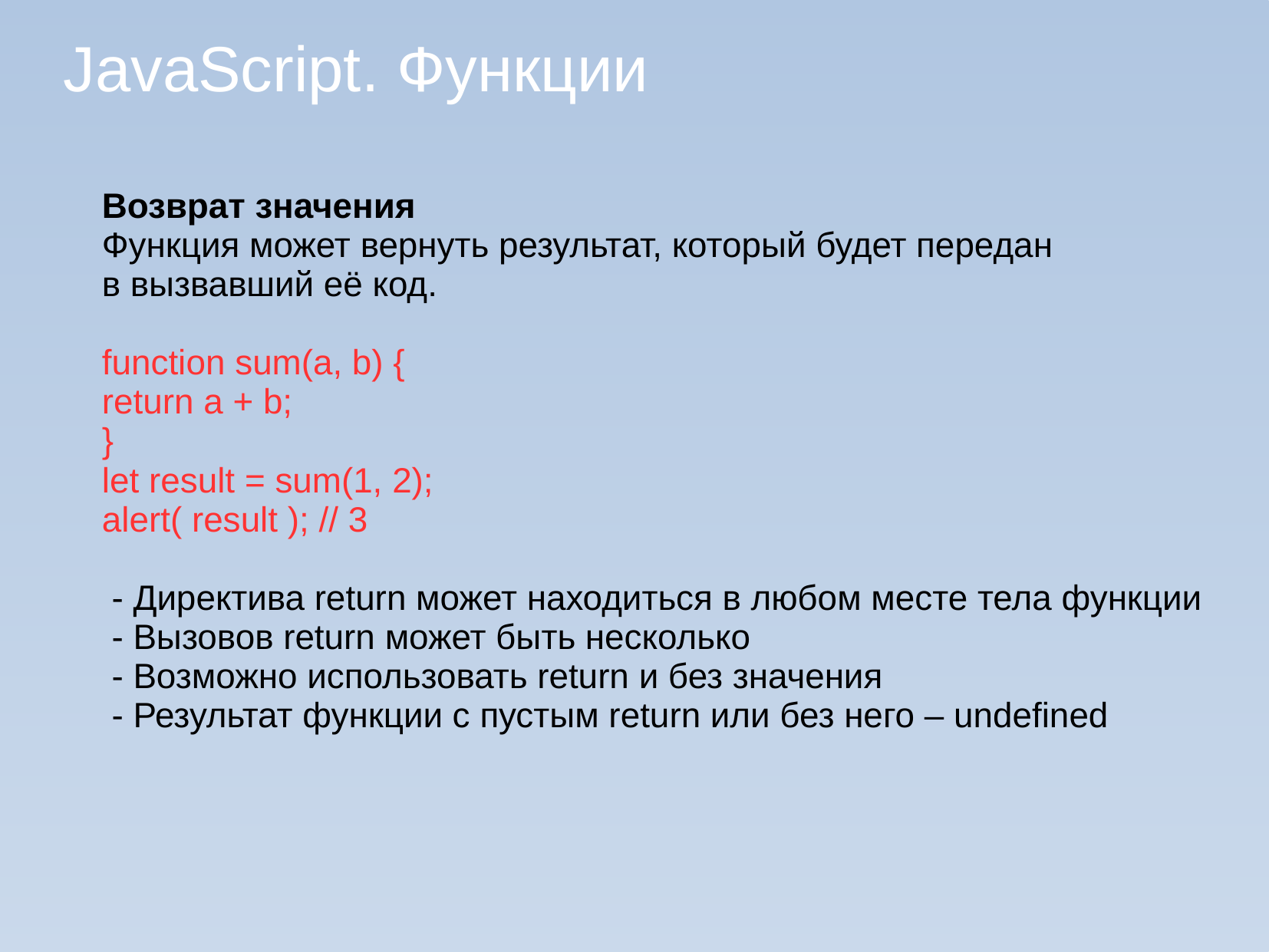

JavaScript. Функции
Возврат значения
Функция может вернуть результат, который будет передан
в вызвавший её код.

function sum(a, b) {
return a + b;
}
let result = sum(1, 2);
alert( result ); // 3

 - Директива return может находиться в любом месте тела функции
 - Вызовов return может быть несколько
 - Возможно использовать return и без значения
 - Результат функции с пустым return или без него – undefined